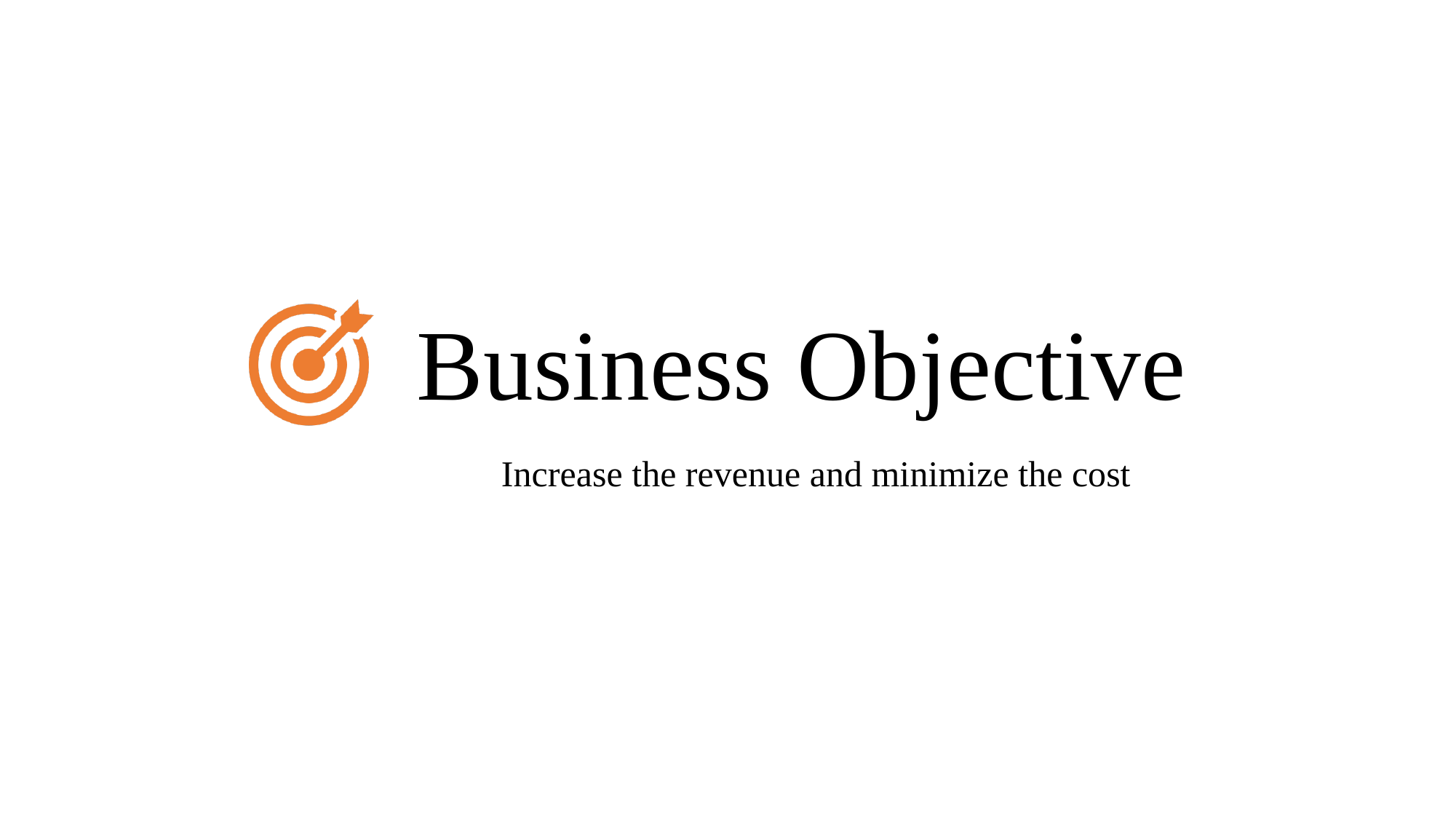

# Business Objective
Increase the revenue and minimize the cost